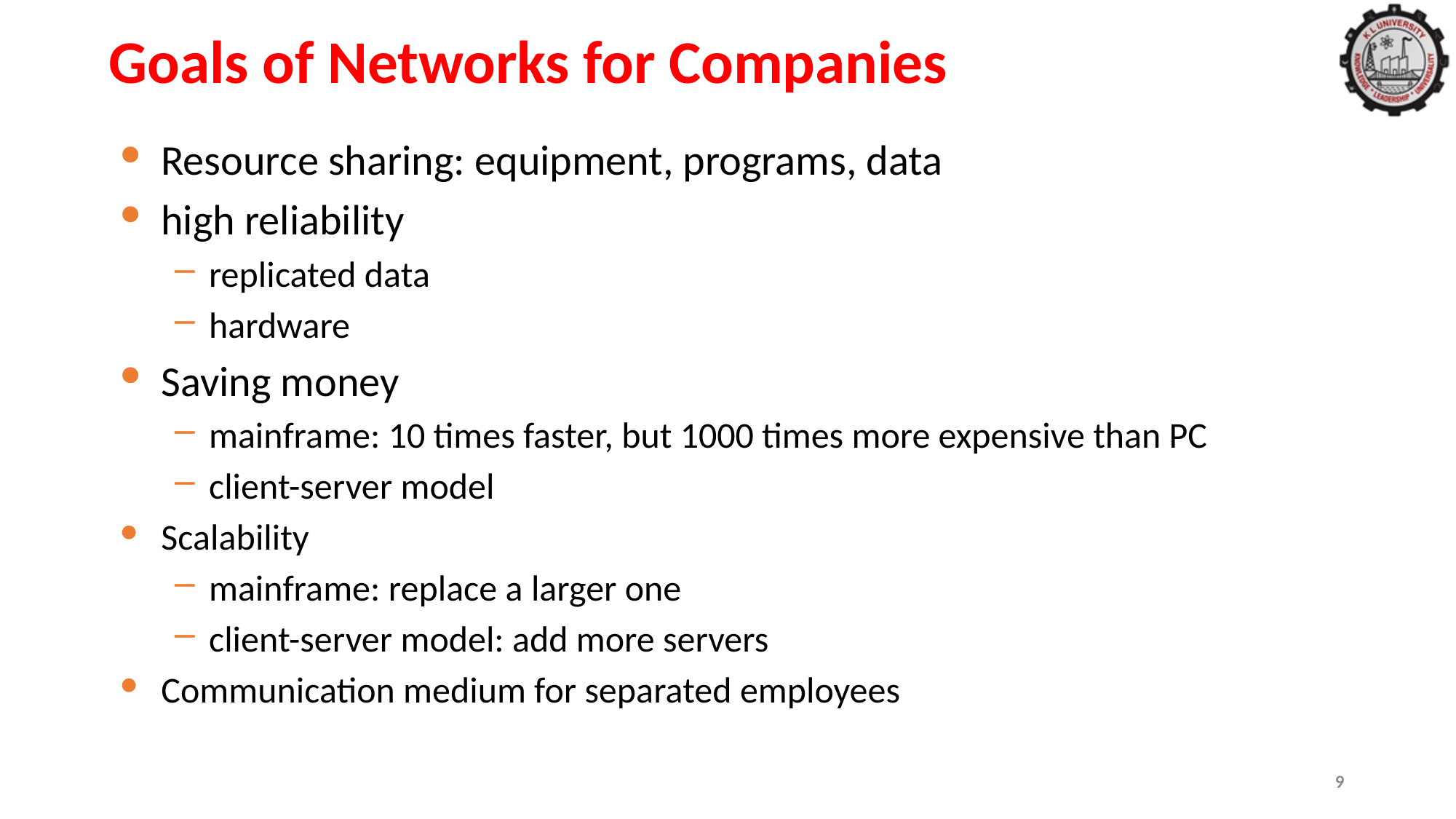

Goals of Networks for Companies
Resource sharing: equipment, programs, data
high reliability
replicated data
hardware
Saving money
mainframe: 10 times faster, but 1000 times more expensive than PC
client-server model
Scalability
mainframe: replace a larger one
client-server model: add more servers
Communication medium for separated employees
9